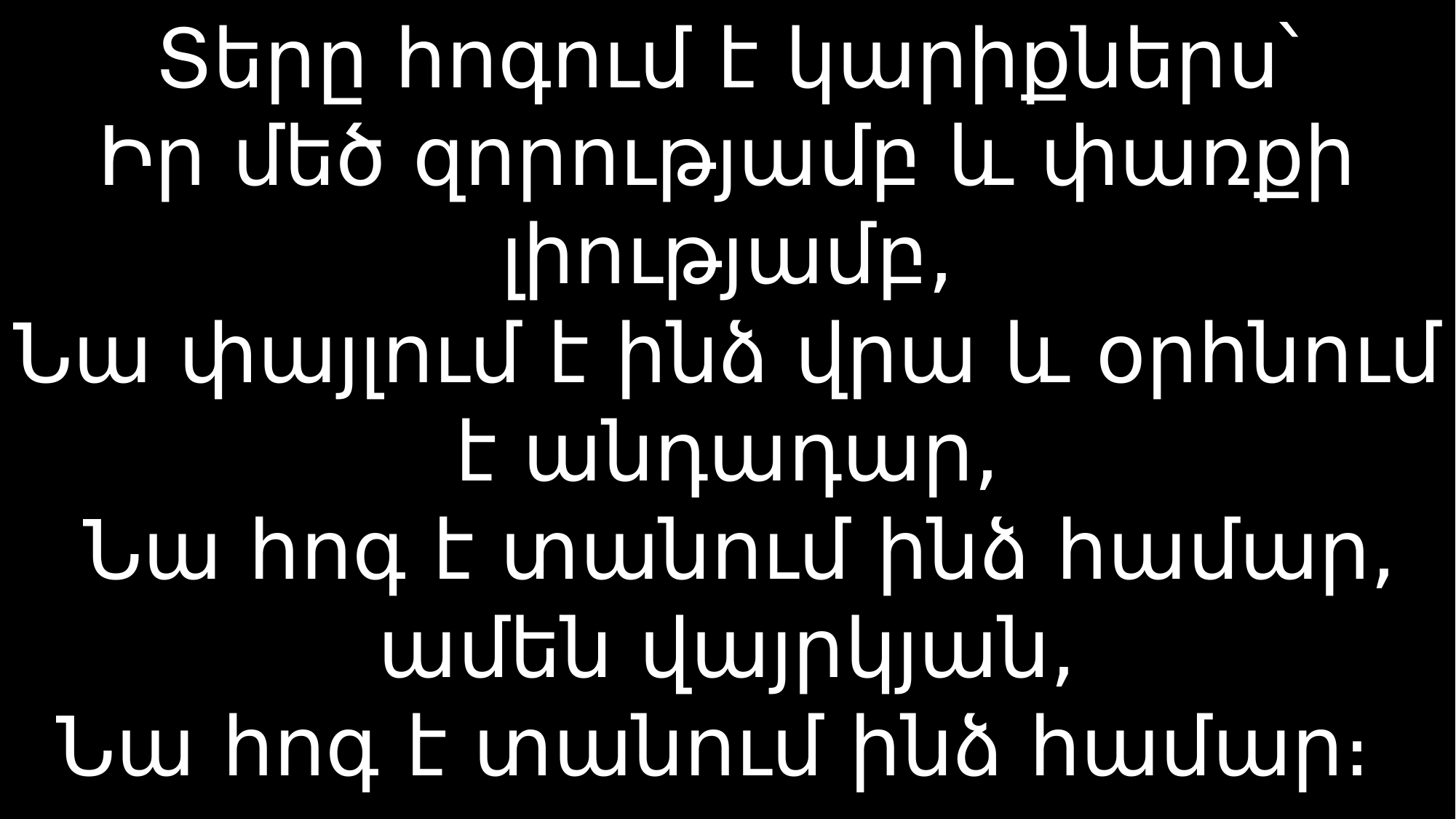

# Տերը հոգում է կարիքներս՝ Իր մեծ զորությամբ և փառքի լիությամբ, Նա փայլում է ինձ վրա և օրհնում է անդադար, Նա հոգ է տանում ինձ համար, ամեն վայրկյան, Նա հոգ է տանում ինձ համար։